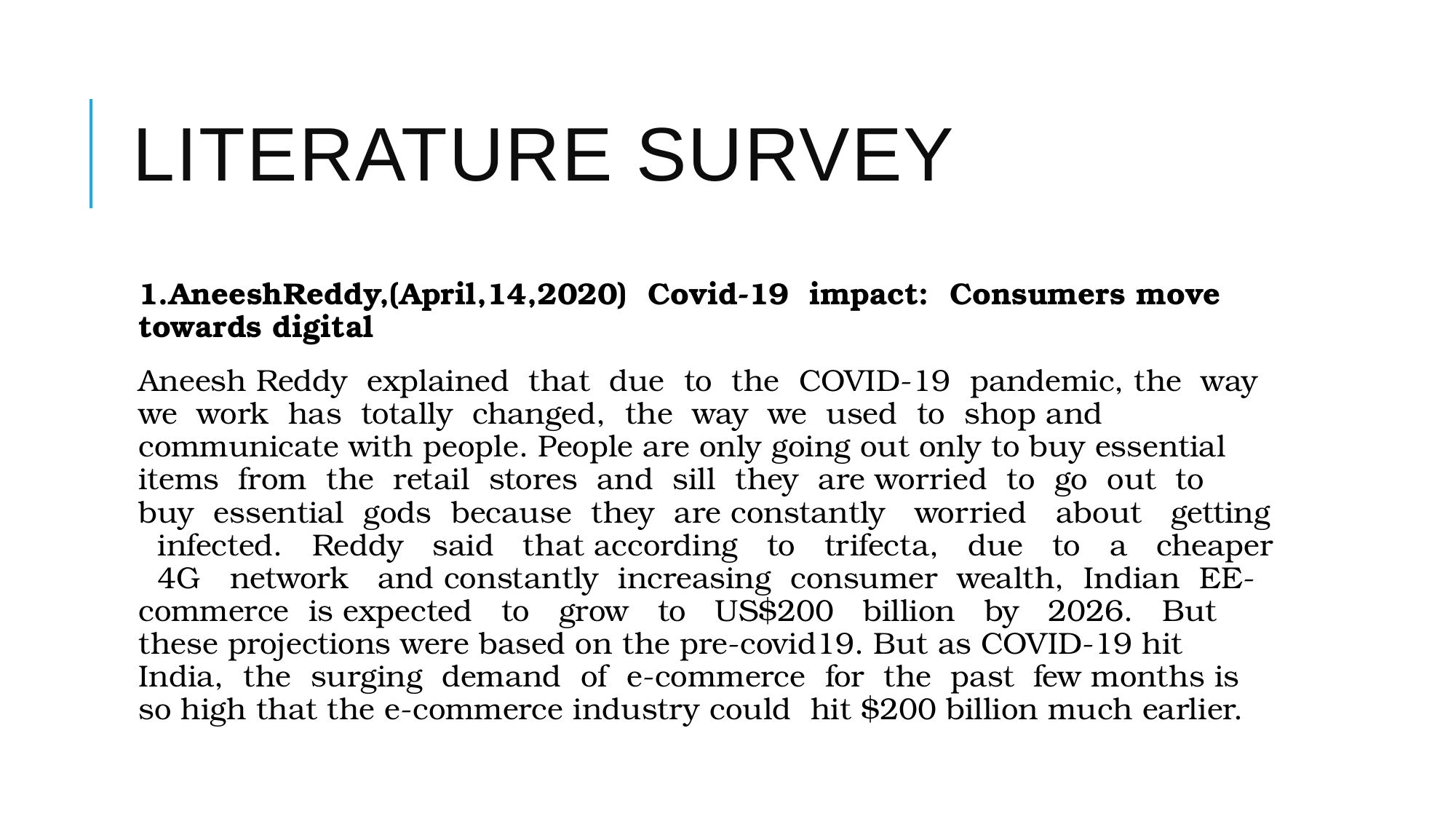

# Literature survey
1.AneeshReddy,(April,14,2020)  Covid-19  impact:  Consumers move towards digital
Aneesh Reddy  explained  that  due  to  the  COVID-19  pandemic, the  way  we  work  has  totally  changed,  the  way  we  used  to  shop and communicate with people. People are only going out only to buy essential  items  from  the  retail  stores  and  sill  they  are worried  to  go  out  to  buy  essential  gods  because  they  are constantly   worried   about   getting   infected.   Reddy   said   that according   to   trifecta,   due   to   a   cheaper   4G   network   and constantly  increasing  consumer  wealth,  Indian  EE-commerce  is expected   to   grow   to   US$200   billion   by   2026.   But   these projections were based on the pre-covid19. But as COVID-19 hit India,  the  surging  demand  of  e-commerce  for  the  past  few months is so high that the e-commerce industry could  hit $200 billion much earlier.